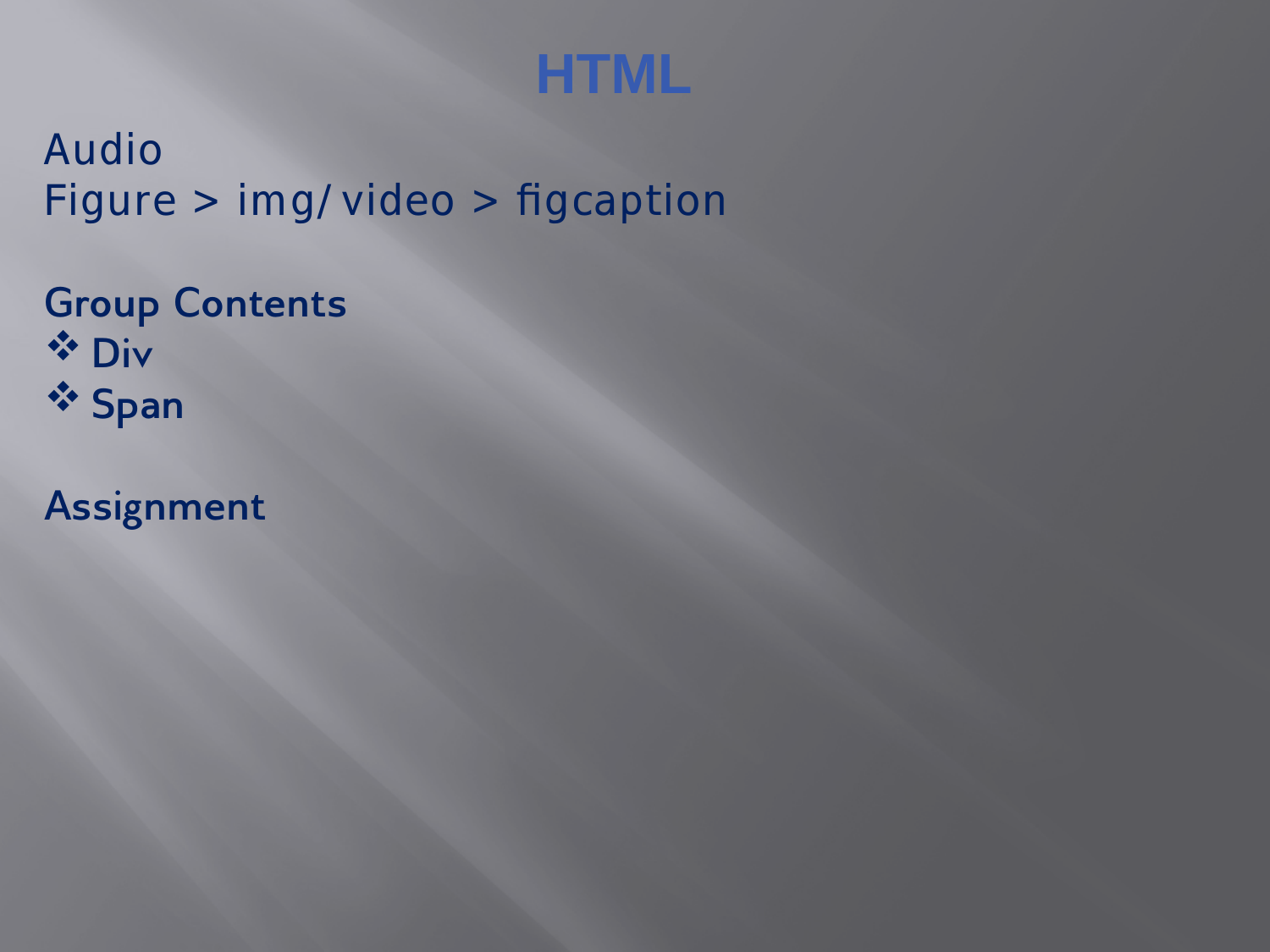

HTML
Audio
Figure > img/video > figcaption

Group Contents
Div
Span

Assignment